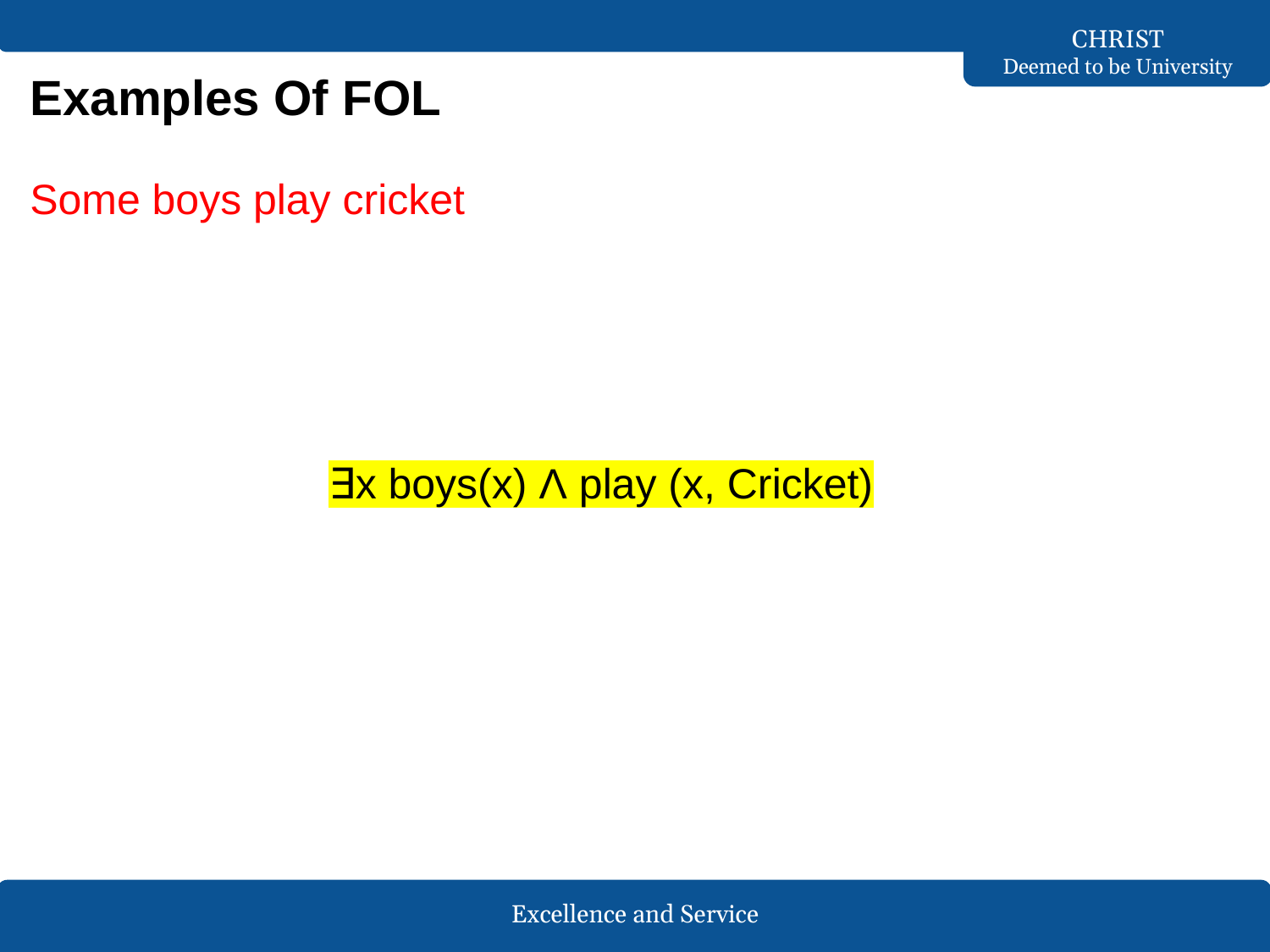

# Examples Of FOL
Some boys play cricket

∃x boys(x) Ʌ play (x, Cricket)